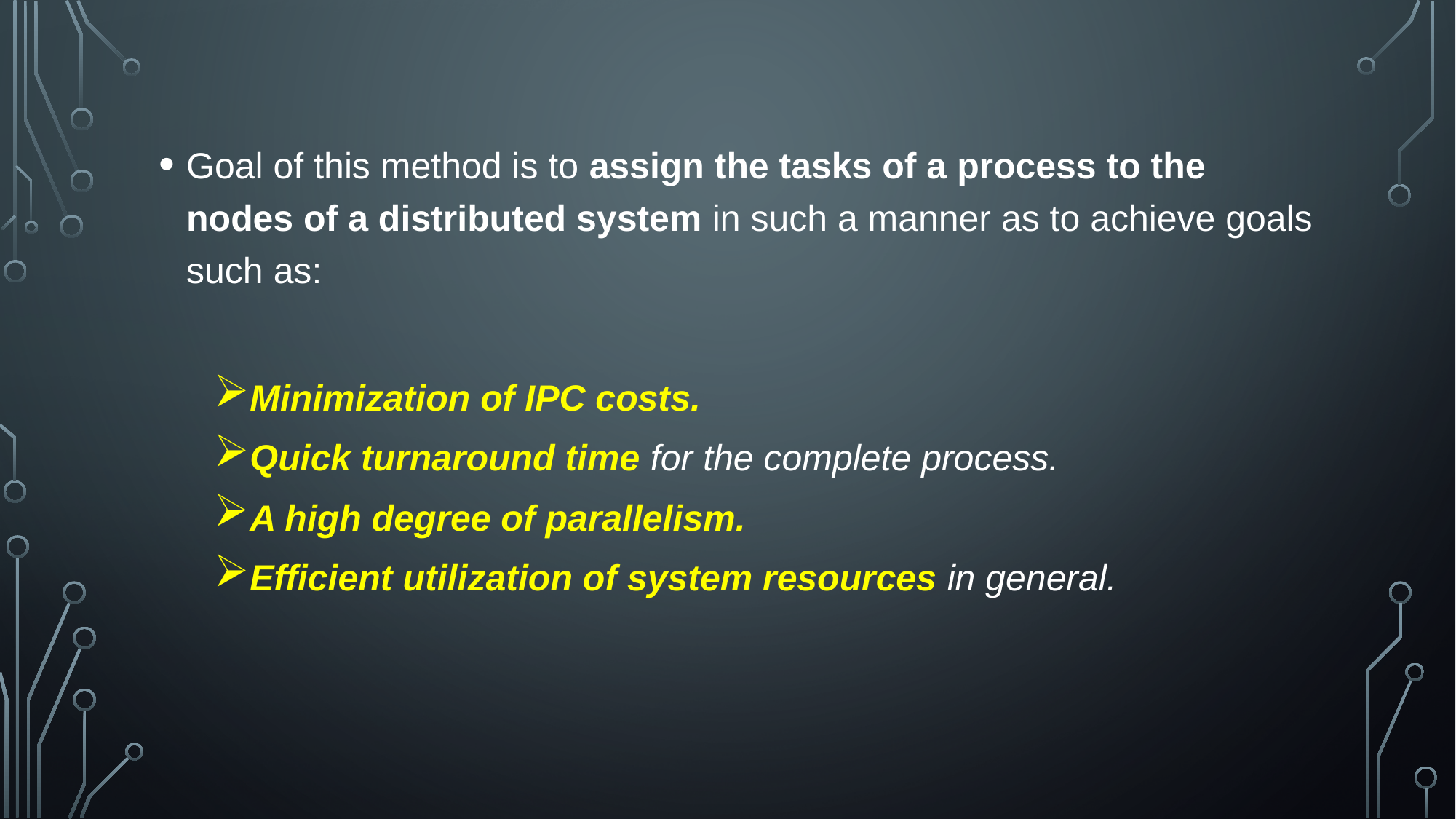

Goal of this method is to assign the tasks of a process to the nodes of a distributed system in such a manner as to achieve goals such as:

Minimization of IPC costs.
Quick turnaround time for the complete process.
A high degree of parallelism.
Efficient utilization of system resources in general.